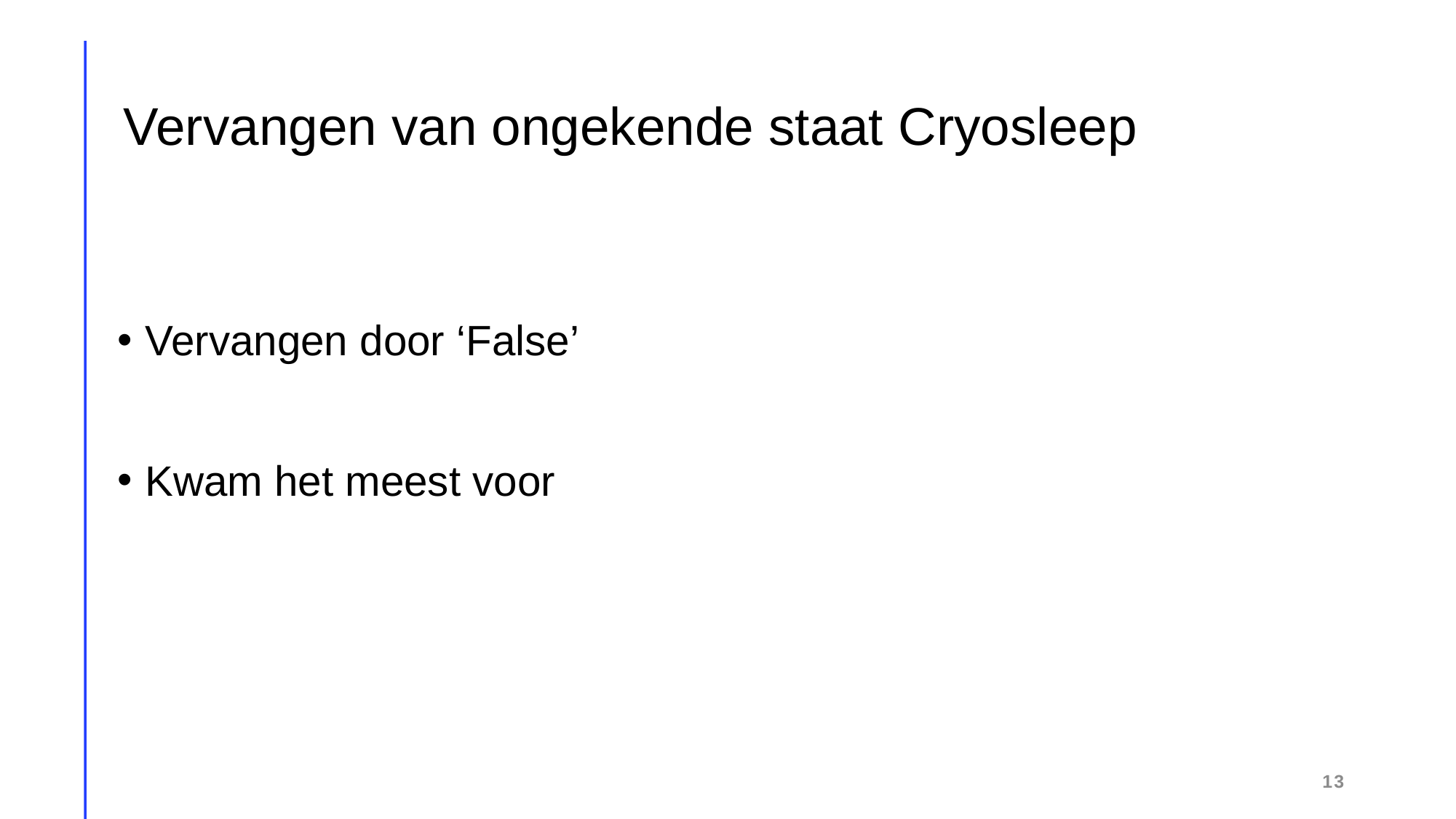

# Vervangen van ongekende staat Cryosleep
Vervangen door ‘False’

Kwam het meest voor
13